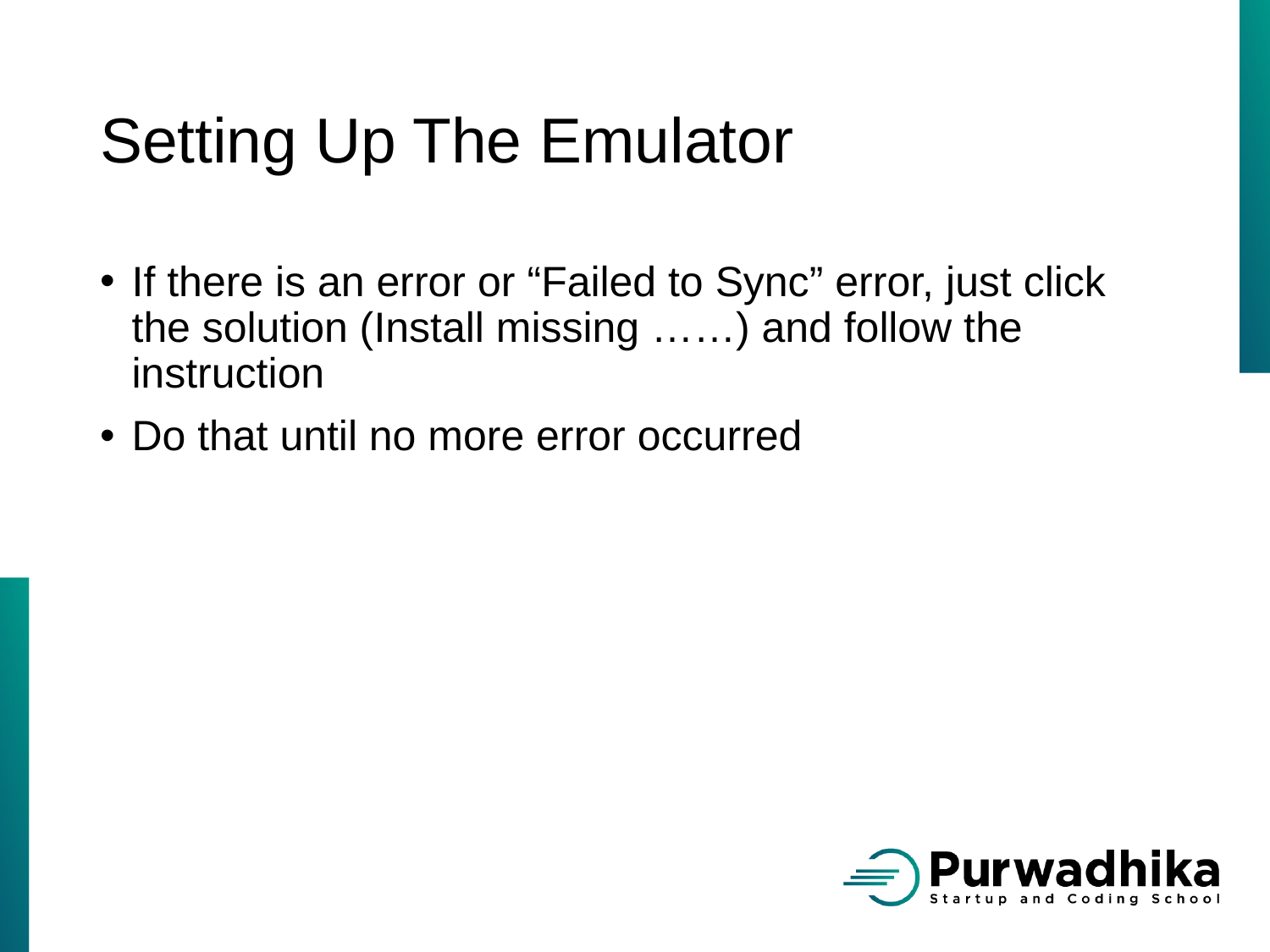

# Setting Up The Emulator
If there is an error or “Failed to Sync” error, just click the solution (Install missing ……) and follow the instruction
Do that until no more error occurred